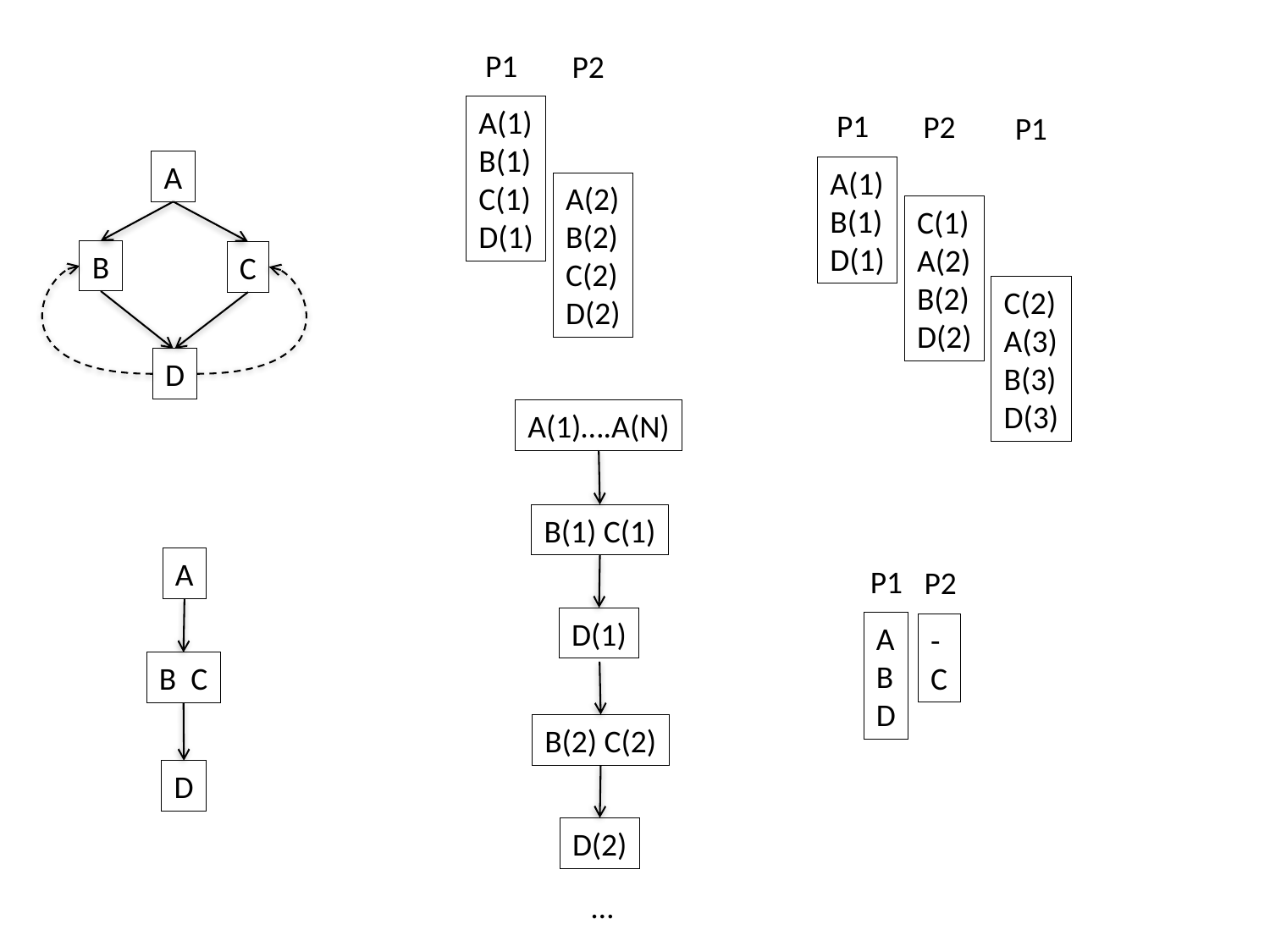

P1
P2
A(1)
B(1)
C(1)
D(1)
P1
P2
P1
A
A(1)
B(1)
D(1)
A(2)
B(2)
C(2)
D(2)
C(1)
A(2)
B(2)
D(2)
B
C
C(2)
A(3)
B(3)
D(3)
D
A(1)….A(N)
B(1) C(1)
A
P1
P2
D(1)
A
B
D
-
C
B  C
B(2) C(2)
D
D(2)
…